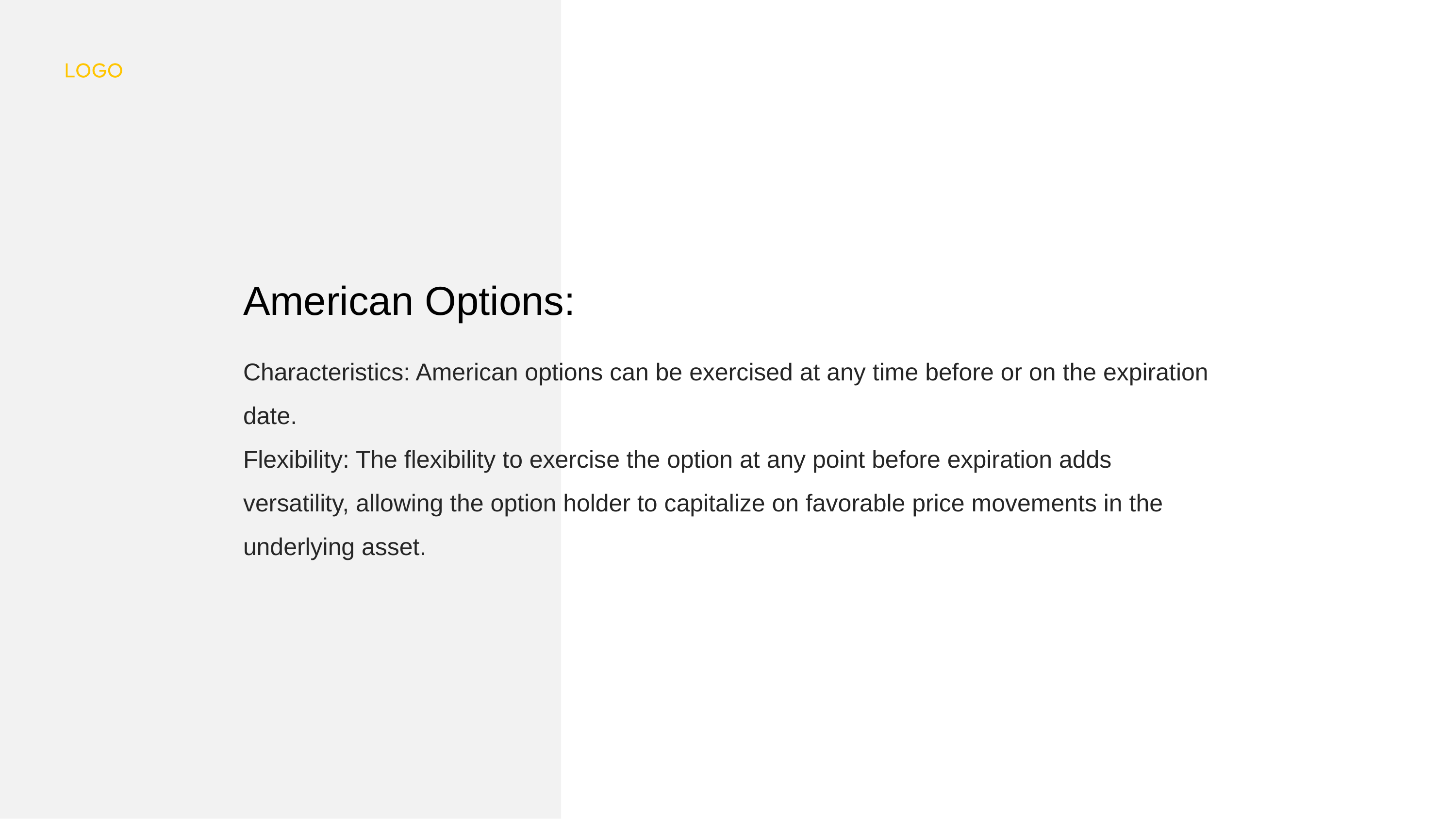

American Options:
Characteristics: American options can be exercised at any time before or on the expiration date.
Flexibility: The flexibility to exercise the option at any point before expiration adds versatility, allowing the option holder to capitalize on favorable price movements in the underlying asset.